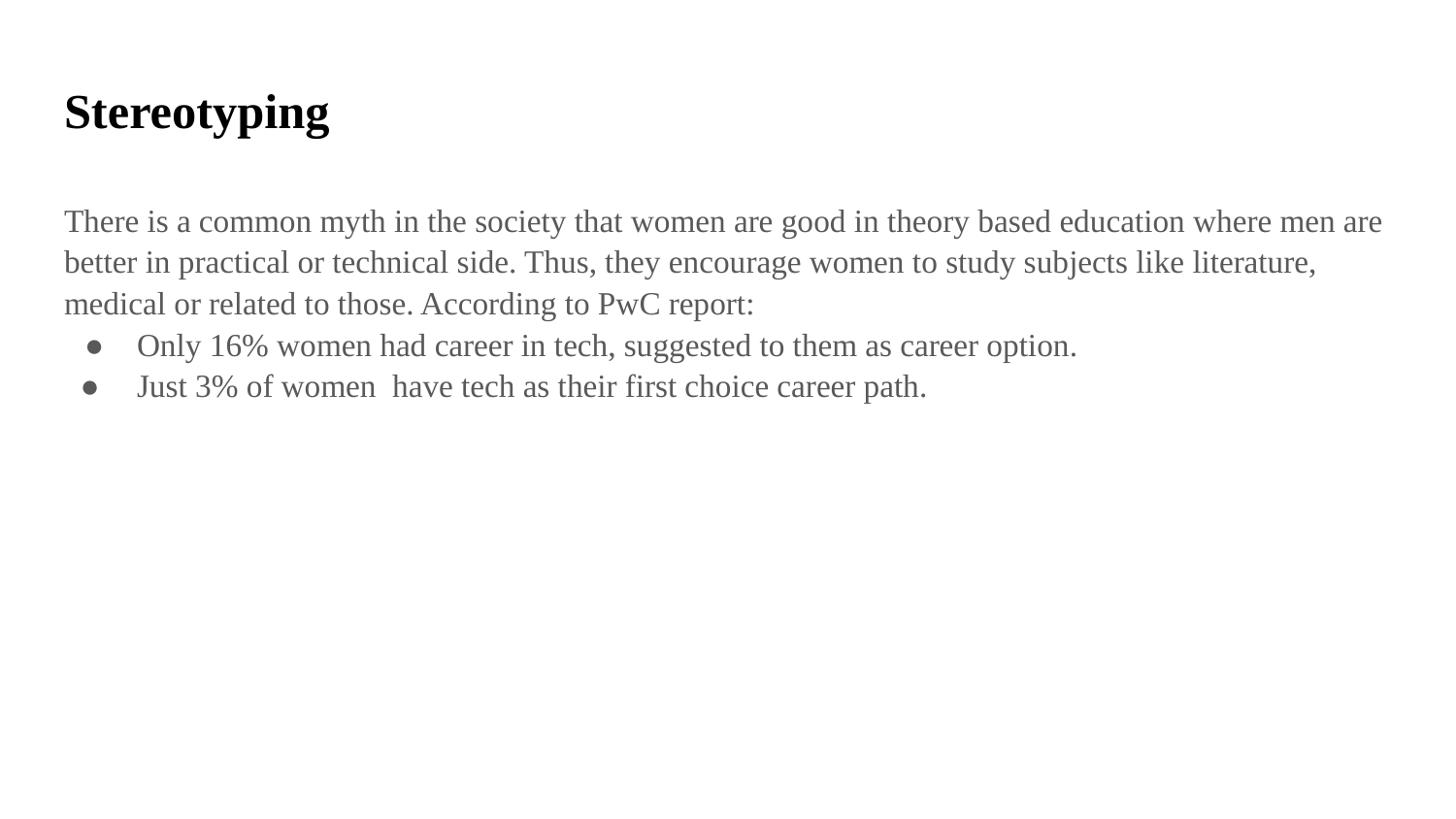

# Stereotyping
There is a common myth in the society that women are good in theory based education where men are better in practical or technical side. Thus, they encourage women to study subjects like literature, medical or related to those. According to PwC report:
Only 16% women had career in tech, suggested to them as career option.
Just 3% of women  have tech as their first choice career path.